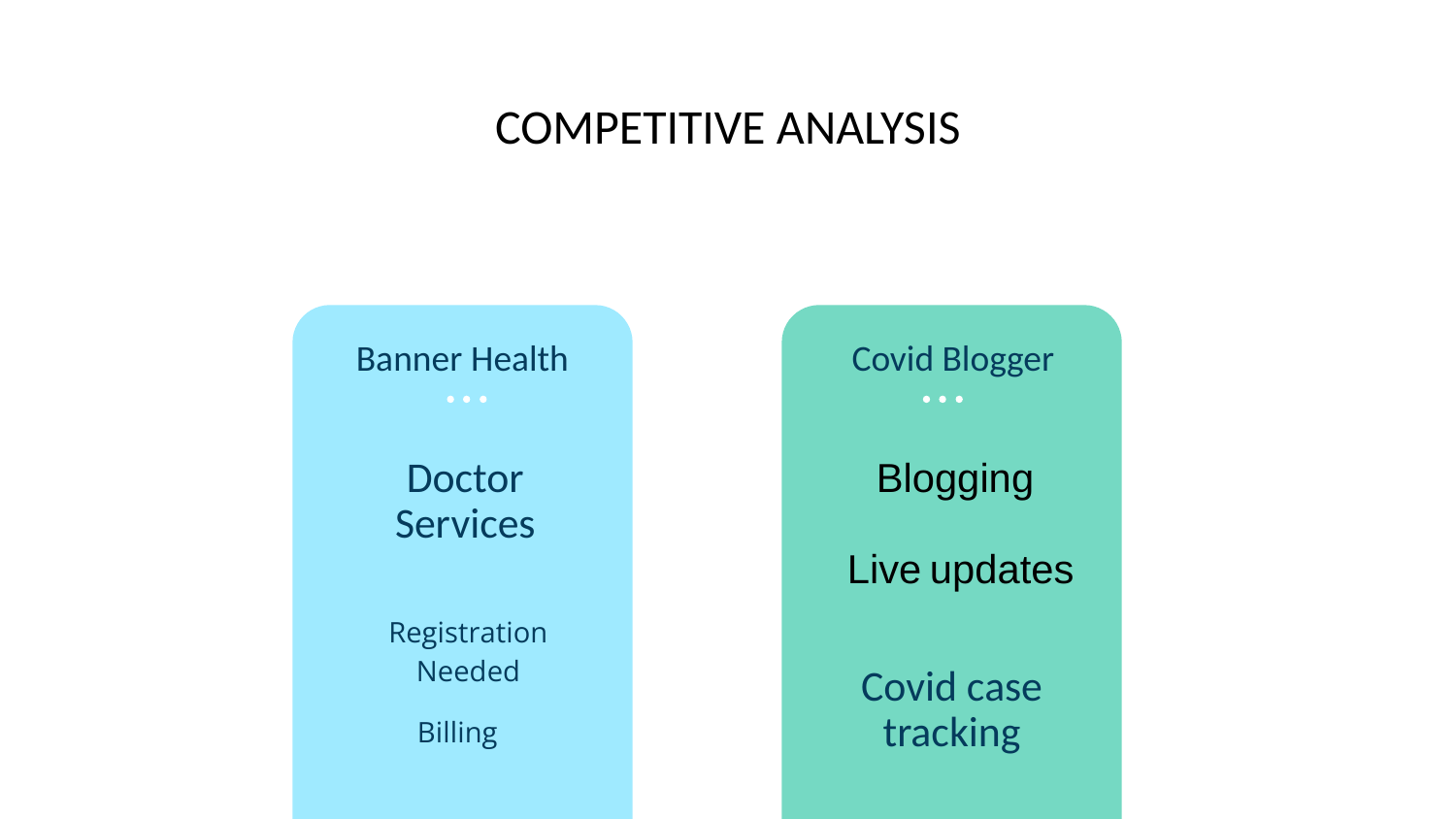

# COMPETITIVE ANALYSIS

     Live updates

Banner Health
Covid Blogger
  Blogging
Doctor Services
Registration Needed

Covid case tracking

Billing